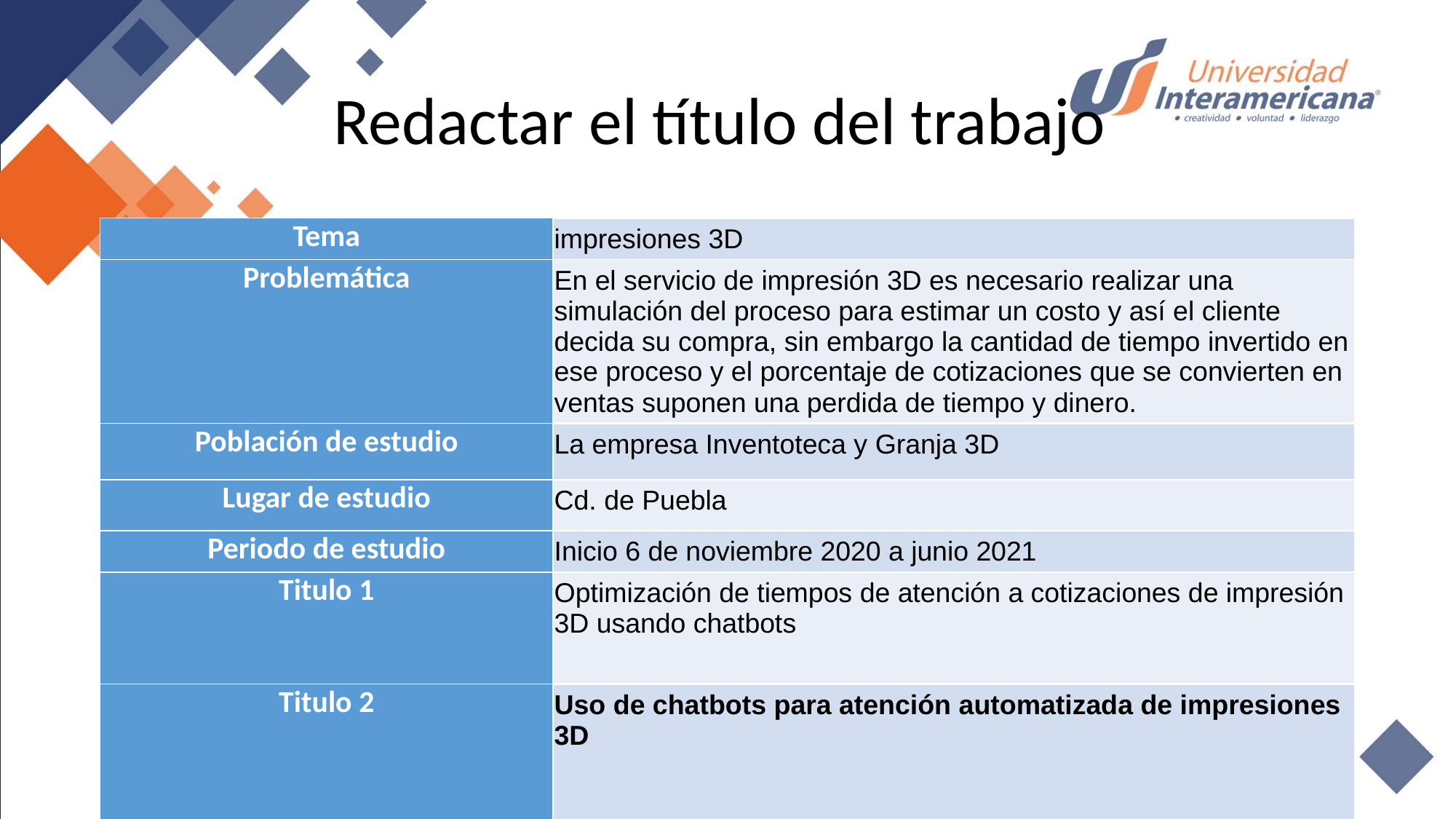

Redactar el título del trabajo
| Tema |  |
| --- | --- |
| Problemática |  |
| Población de estudio |  |
| Lugar de estudio |  |
| Periodo de estudio |  |
| Titulo 1 |  |
| Titulo 2 |  |
| Tema | impresiones 3D |
| --- | --- |
| Problemática | En el servicio de impresión 3D es necesario realizar una simulación del proceso para estimar un costo y así el cliente decida su compra, sin embargo la cantidad de tiempo invertido en ese proceso y el porcentaje de cotizaciones que se convierten en ventas suponen una perdida de tiempo y dinero. |
| Población de estudio | La empresa Inventoteca y Granja 3D |
| Lugar de estudio | Cd. de Puebla |
| Periodo de estudio | Inicio 6 de noviembre 2020 a junio 2021 |
| Titulo 1 | Optimización de tiempos de atención a cotizaciones de impresión 3D usando chatbots |
| Titulo 2 | Uso de chatbots para atención automatizada de impresiones 3D |